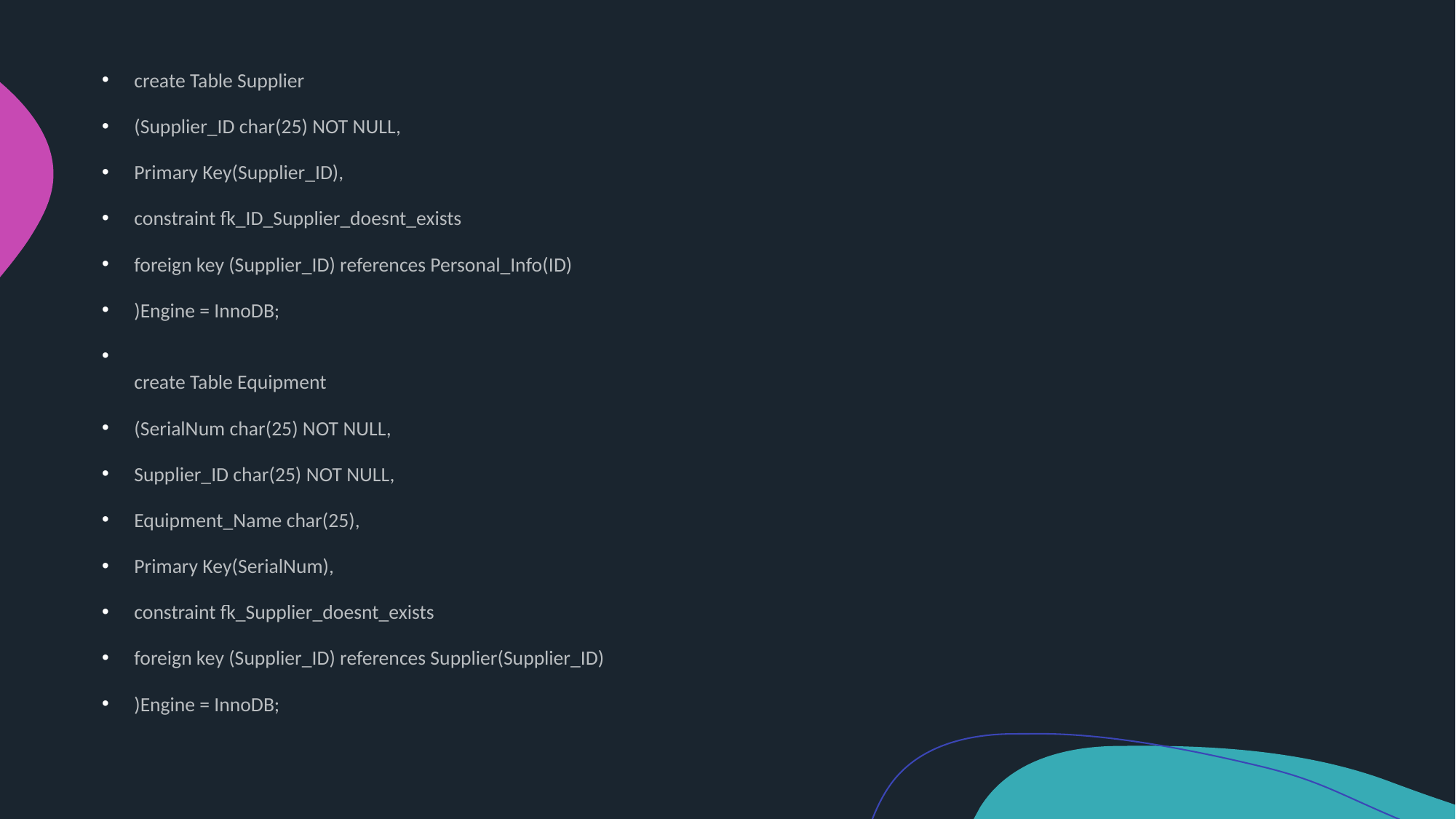

create Table Supplier
(Supplier_ID char(25) NOT NULL,
Primary Key(Supplier_ID),
constraint fk_ID_Supplier_doesnt_exists
foreign key (Supplier_ID) references Personal_Info(ID)
)Engine = InnoDB;
create Table Equipment
(SerialNum char(25) NOT NULL,
Supplier_ID char(25) NOT NULL,
Equipment_Name char(25),
Primary Key(SerialNum),
constraint fk_Supplier_doesnt_exists
foreign key (Supplier_ID) references Supplier(Supplier_ID)
)Engine = InnoDB;